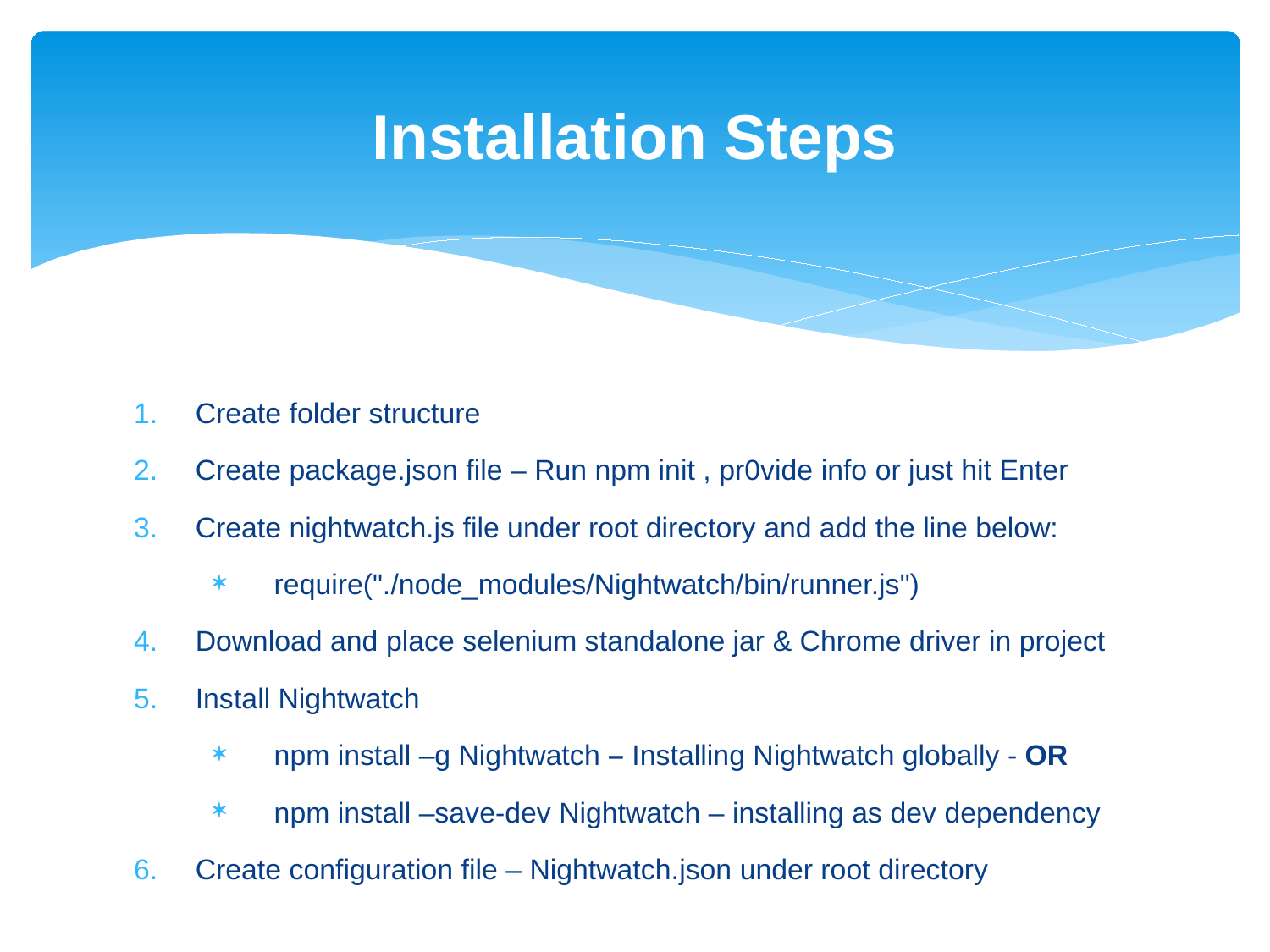

# Installation Steps
Create folder structure
Create package.json file – Run npm init , pr0vide info or just hit Enter
Create nightwatch.js file under root directory and add the line below:
require("./node_modules/Nightwatch/bin/runner.js")
Download and place selenium standalone jar & Chrome driver in project
Install Nightwatch
npm install –g Nightwatch – Installing Nightwatch globally - OR
npm install –save-dev Nightwatch – installing as dev dependency
Create configuration file – Nightwatch.json under root directory